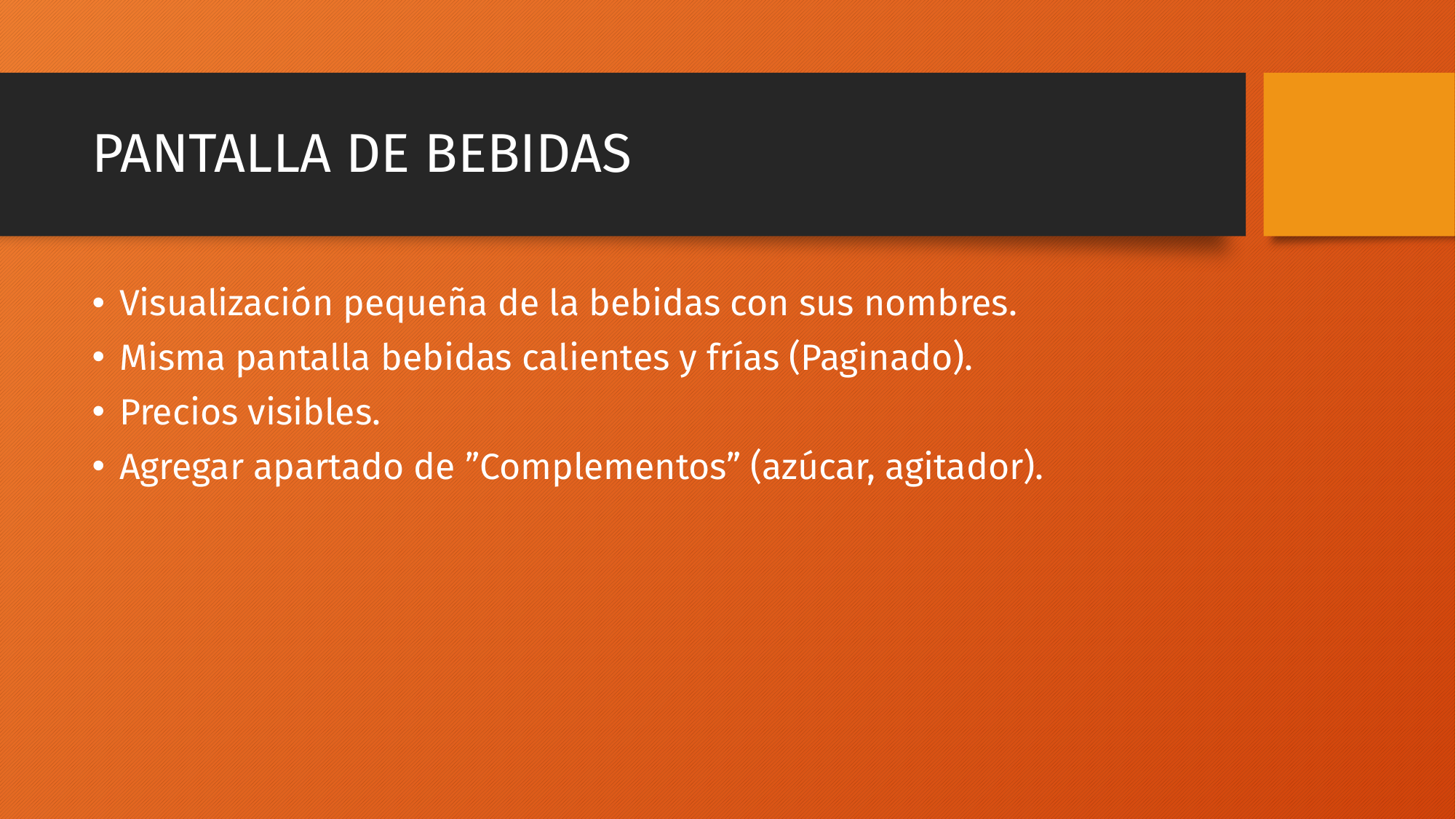

# PANTALLA DE BEBIDAS
Visualización pequeña de la bebidas con sus nombres.
Misma pantalla bebidas calientes y frías (Paginado).
Precios visibles.
Agregar apartado de ”Complementos” (azúcar, agitador).